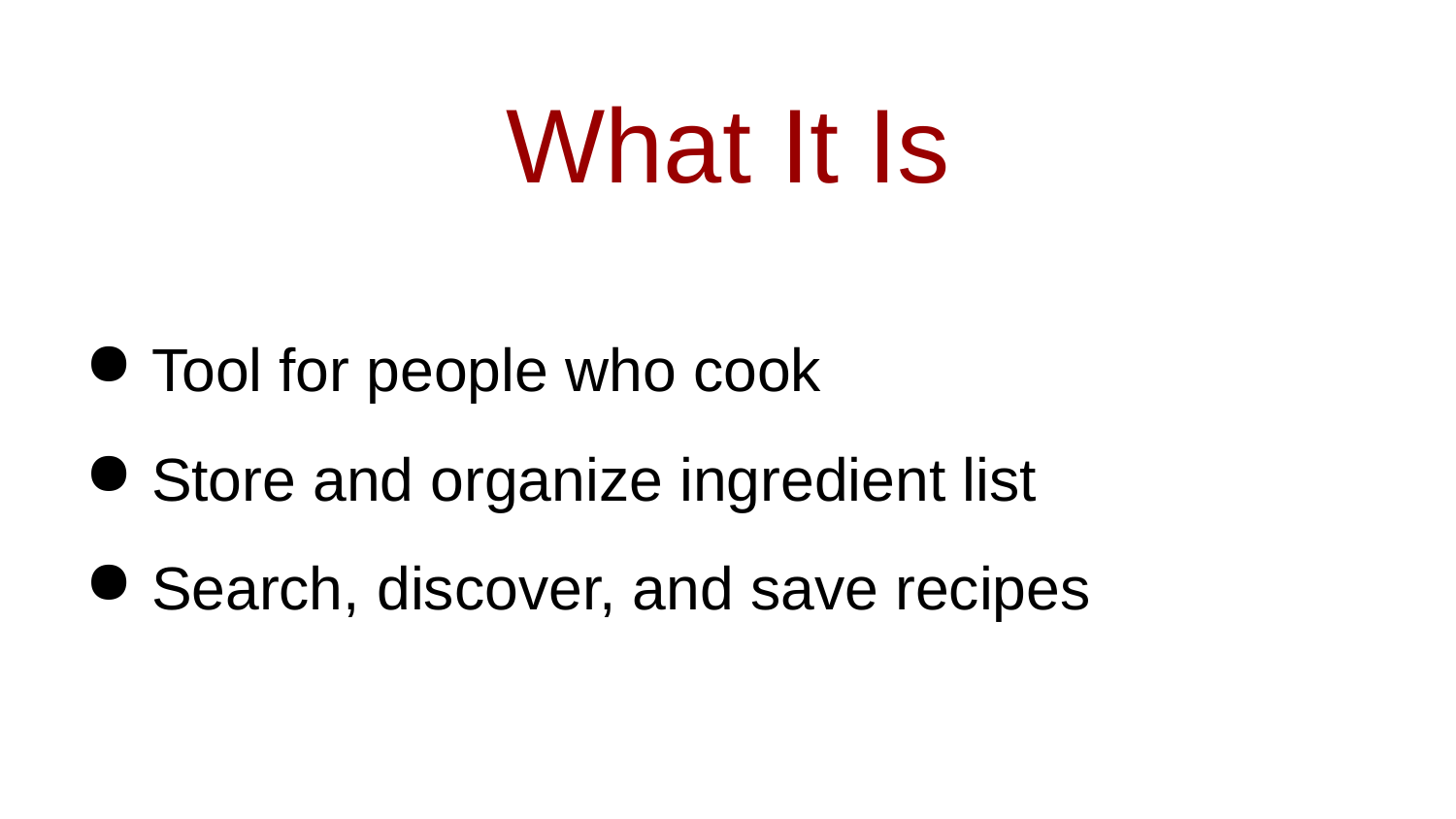

# What It Is
Tool for people who cook
Store and organize ingredient list
Search, discover, and save recipes